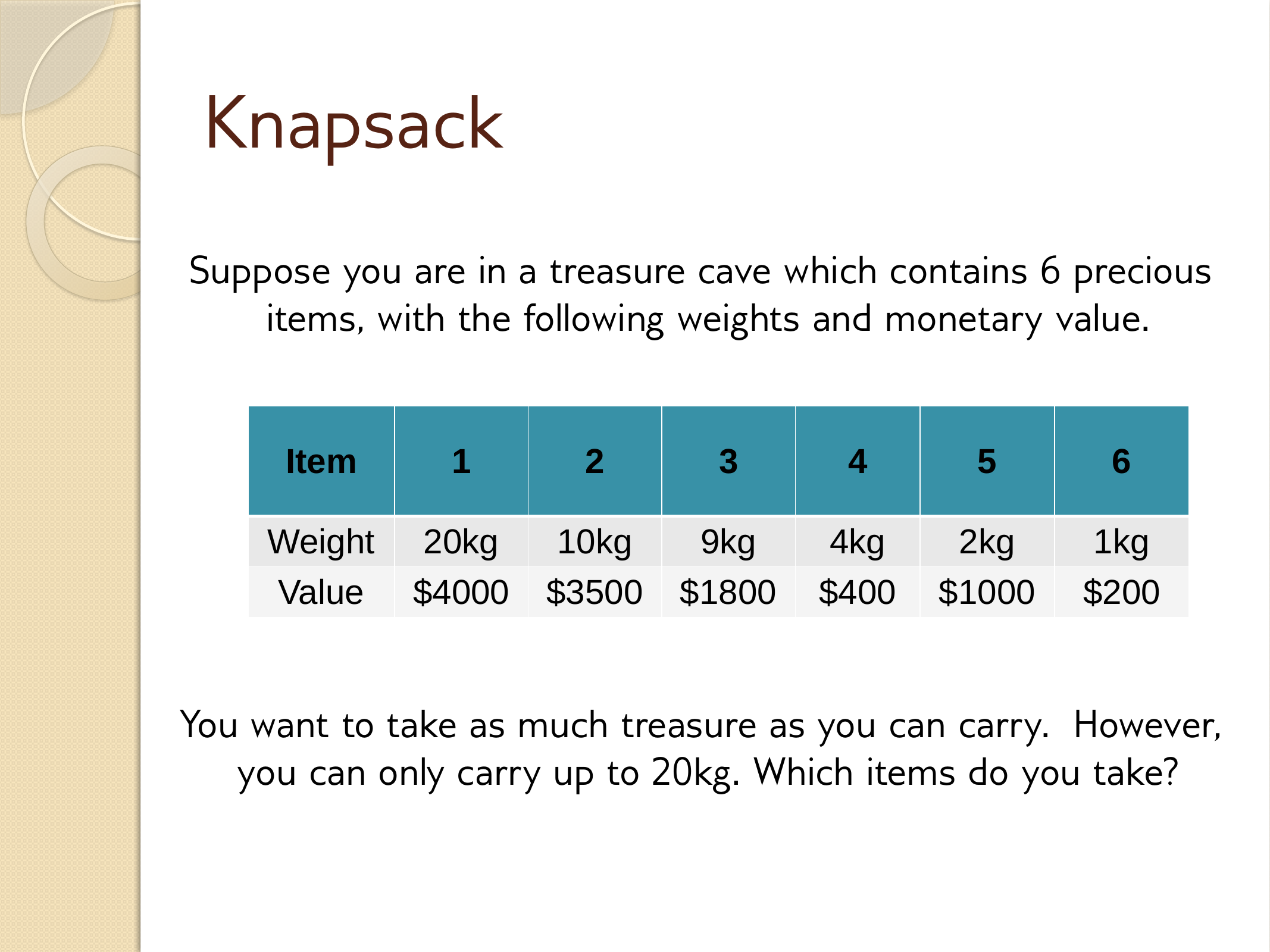

# Knapsack
Suppose you are in a treasure cave which contains 6 precious items, with the following weights and monetary value.

You want to take as much treasure as you can carry.  However, you can only carry up to 20kg. Which items do you take?
| Item | 1 | 2 | 3 | 4 | 5 | 6 |
| --- | --- | --- | --- | --- | --- | --- |
| Weight | 20kg | 10kg | 9kg | 4kg | 2kg | 1kg |
| Value | $4000 | $3500 | $1800 | $400 | $1000 | $200 |